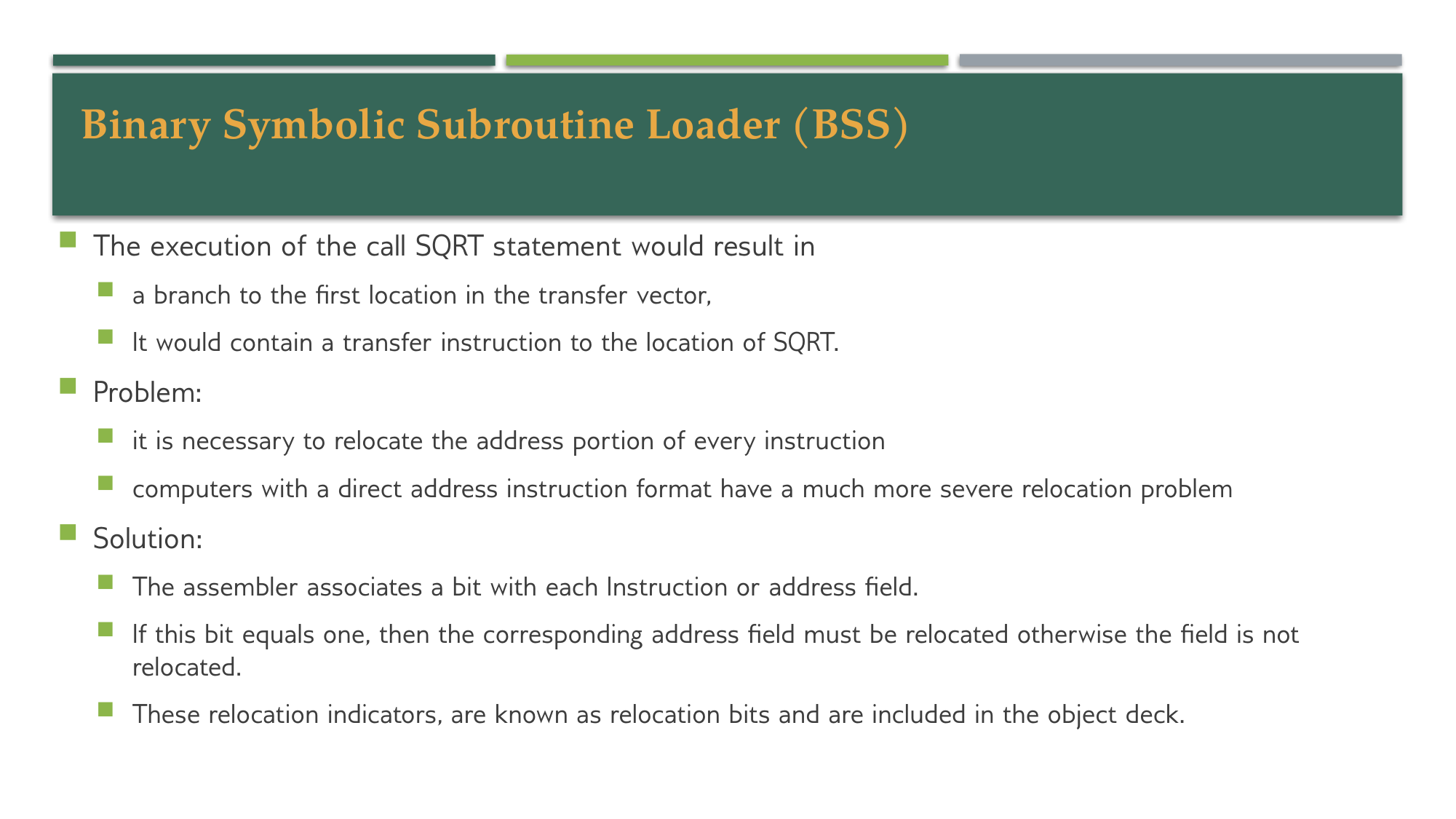

# Binary Symbolic Subroutine Loader (BSS)
The execution of the call SQRT statement would result in
a branch to the first location in the transfer vector,
It would contain a transfer instruction to the location of SQRT.
Problem:
it is necessary to relocate the address portion of every instruction
computers with a direct address instruction format have a much more severe relocation problem
Solution:
The assembler associates a bit with each Instruction or address field.
If this bit equals one, then the corresponding address field must be relocated otherwise the field is not relocated.
These relocation indicators, are known as relocation bits and are included in the object deck.